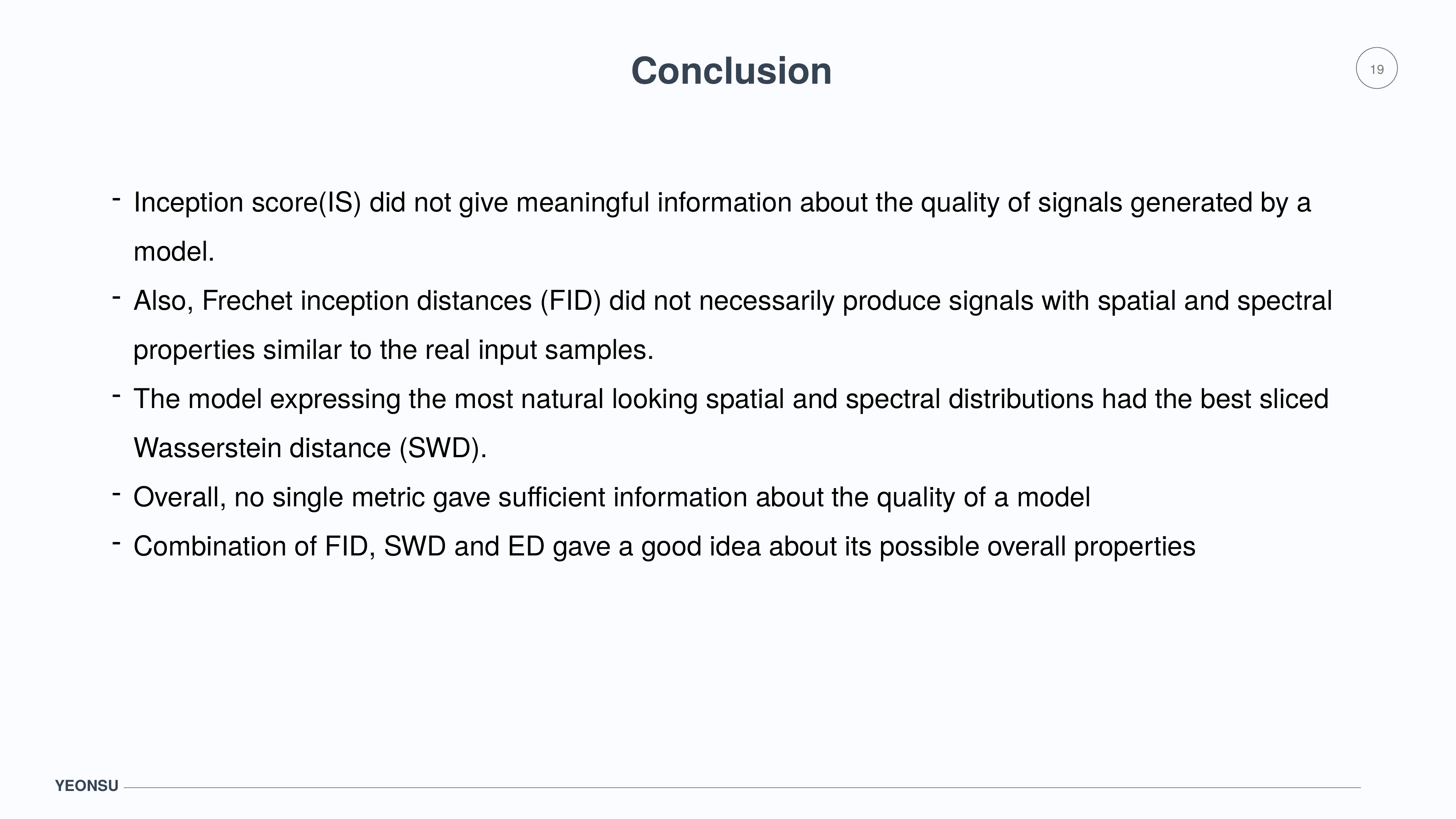

Conclusion

19
Inception score(IS) did not give meaningful information about the quality of signals generated by a model.
Also, Frechet inception distances (FID) did not necessarily produce signals with spatial and spectral properties similar to the real input samples.
The model expressing the most natural looking spatial and spectral distributions had the best sliced Wasserstein distance (SWD).
Overall, no single metric gave sufficient information about the quality of a model
Combination of FID, SWD and ED gave a good idea about its possible overall properties